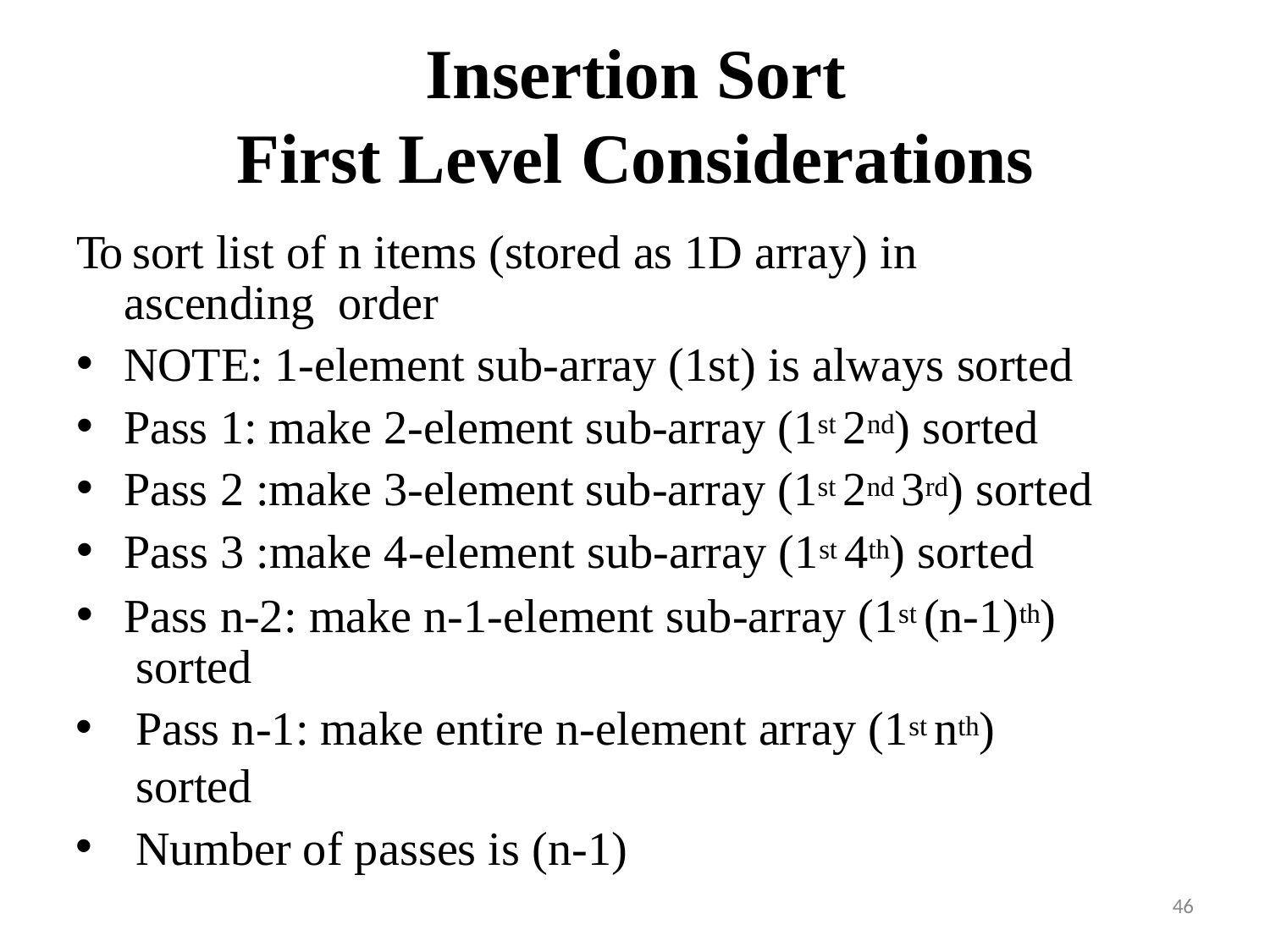

# Insertion Sort
First Level Considerations
To sort list of n items (stored as 1D array) in ascending  order
NOTE: 1-element sub-array (1st) is always sorted
Pass 1: make 2-element sub-array (1st 2nd) sorted
Pass 2 :make 3-element sub-array (1st 2nd 3rd) sorted
Pass 3 :make 4-element sub-array (1st 4th) sorted
Pass n-2: make n-1-element sub-array (1st (n-1)th)  sorted
Pass n-1: make entire n-element array (1st nth) sorted
Number of passes is (n-1)
46